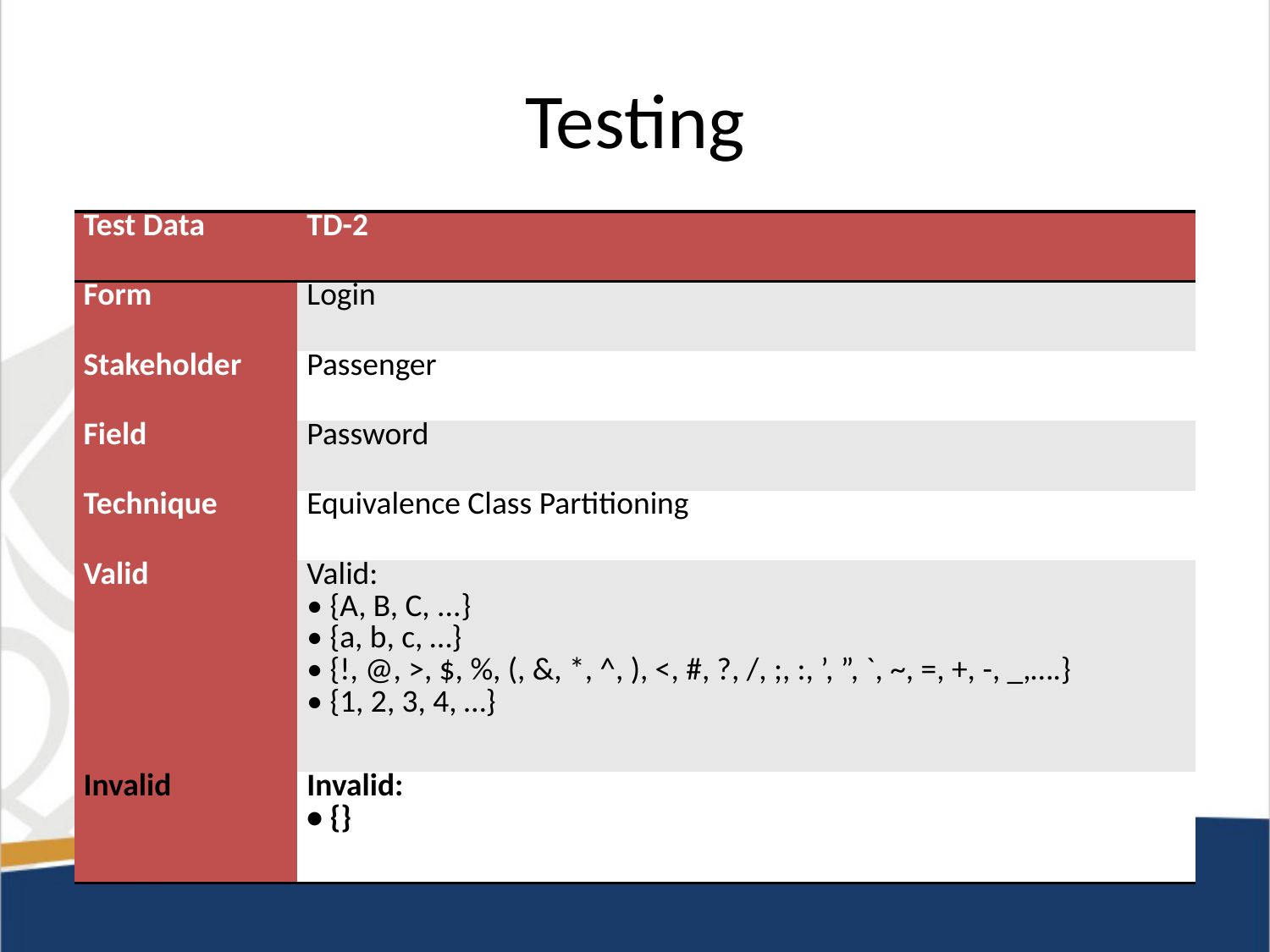

# Testing
| Test Data | TD-2 |
| --- | --- |
| Form | Login |
| Stakeholder | Passenger |
| Field | Password |
| Technique | Equivalence Class Partitioning |
| Valid | Valid: • {A, B, C, ...} • {a, b, c, …} • {!, @, >, $, %, (, &, \*, ^, ), <, #, ?, /, ;, :, ’, ”, `, ~, =, +, -, \_,….} • {1, 2, 3, 4, …} |
| Invalid | Invalid: • {} |